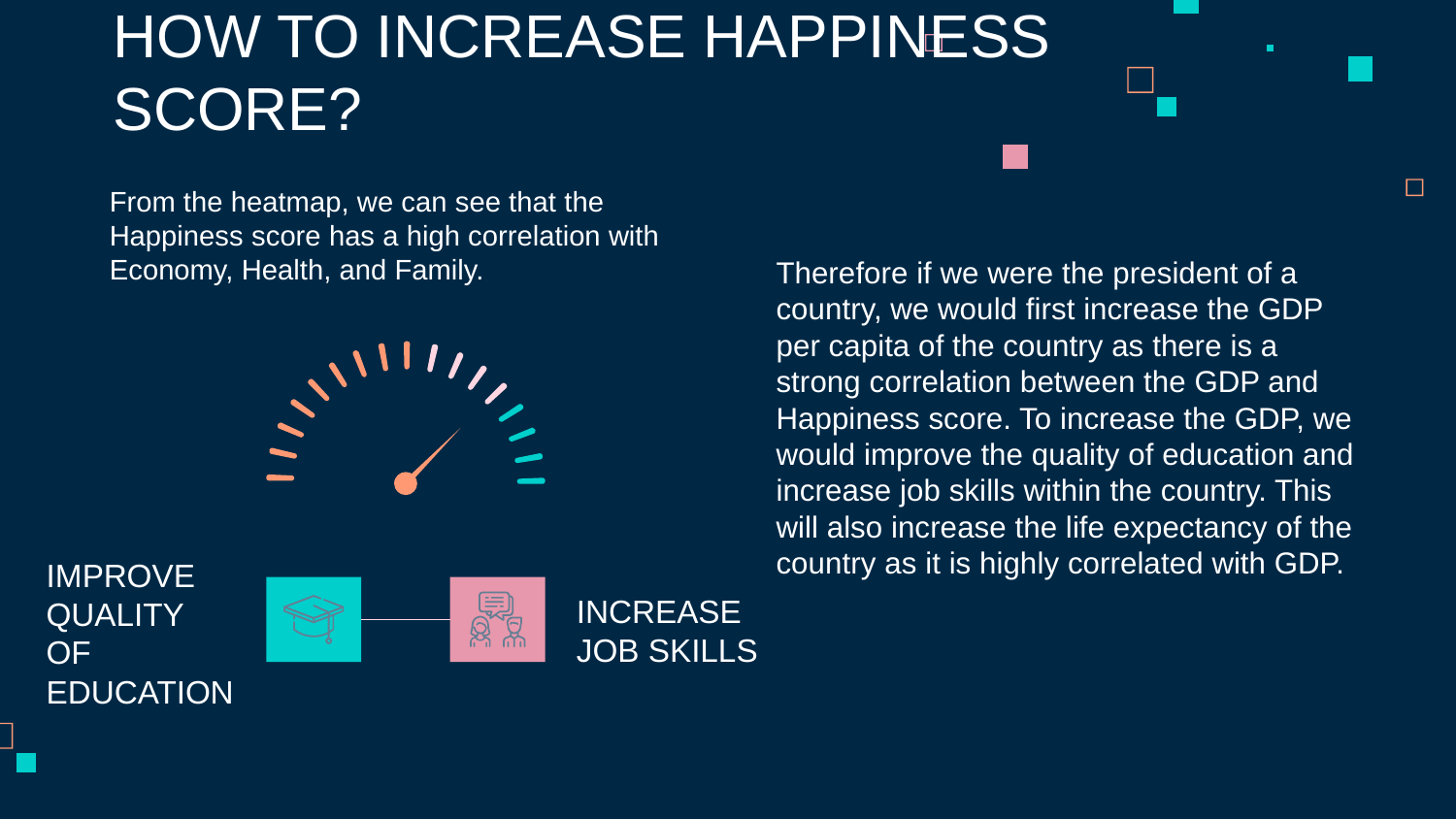

# HOW TO INCREASE HAPPINESS SCORE?
From the heatmap, we can see that the Happiness score has a high correlation with Economy, Health, and Family.

Therefore if we were the president of a country, we would first increase the GDP per capita of the country as there is a strong correlation between the GDP and Happiness score. To increase the GDP, we would improve the quality of education and increase job skills within the country. This will also increase the life expectancy of the country as it is highly correlated with GDP.

IMPROVE QUALITY OF EDUCATION
INCREASE JOB SKILLS